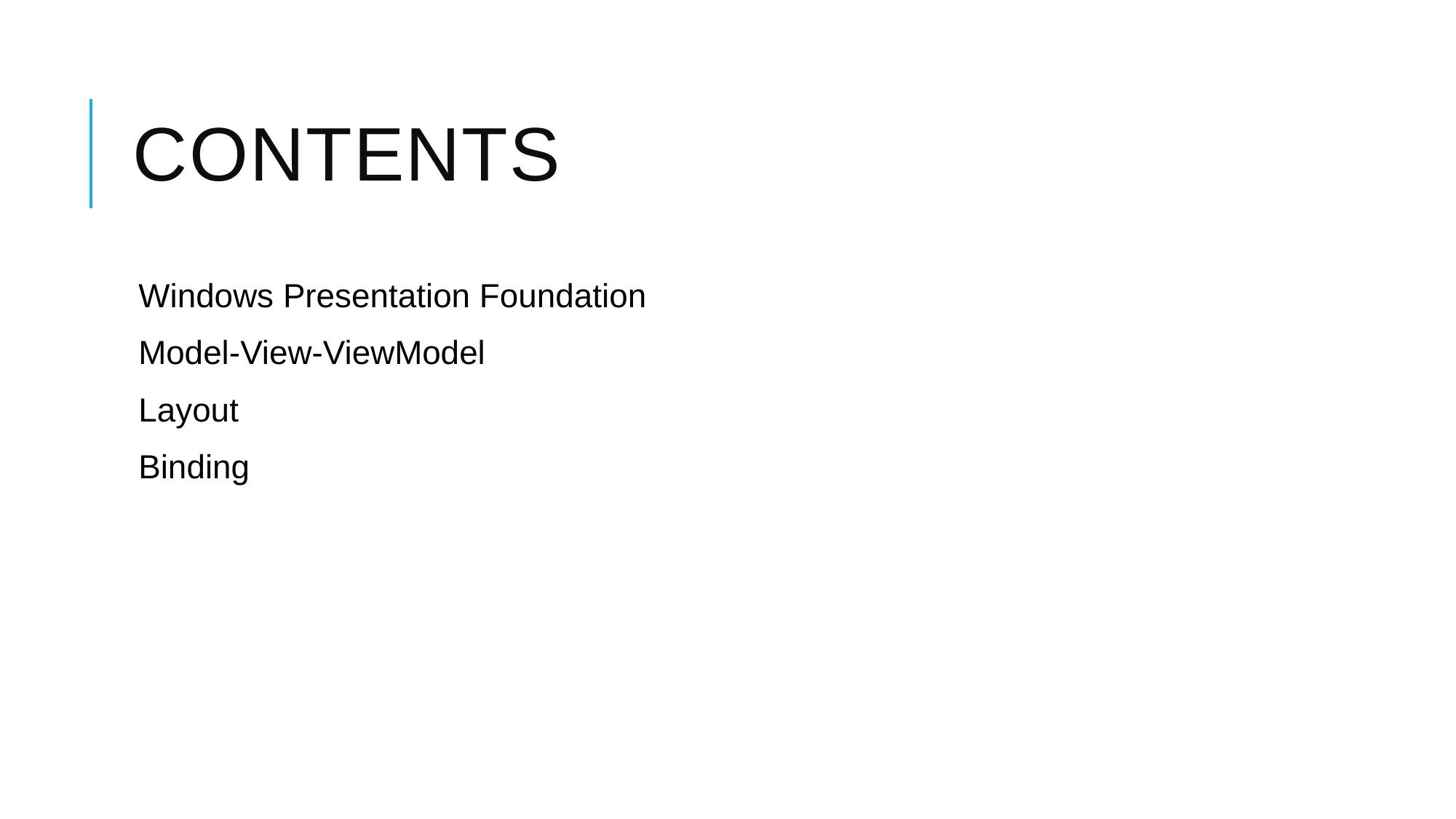

# Contents
Windows Presentation Foundation
Model-View-ViewModel
Layout
Binding